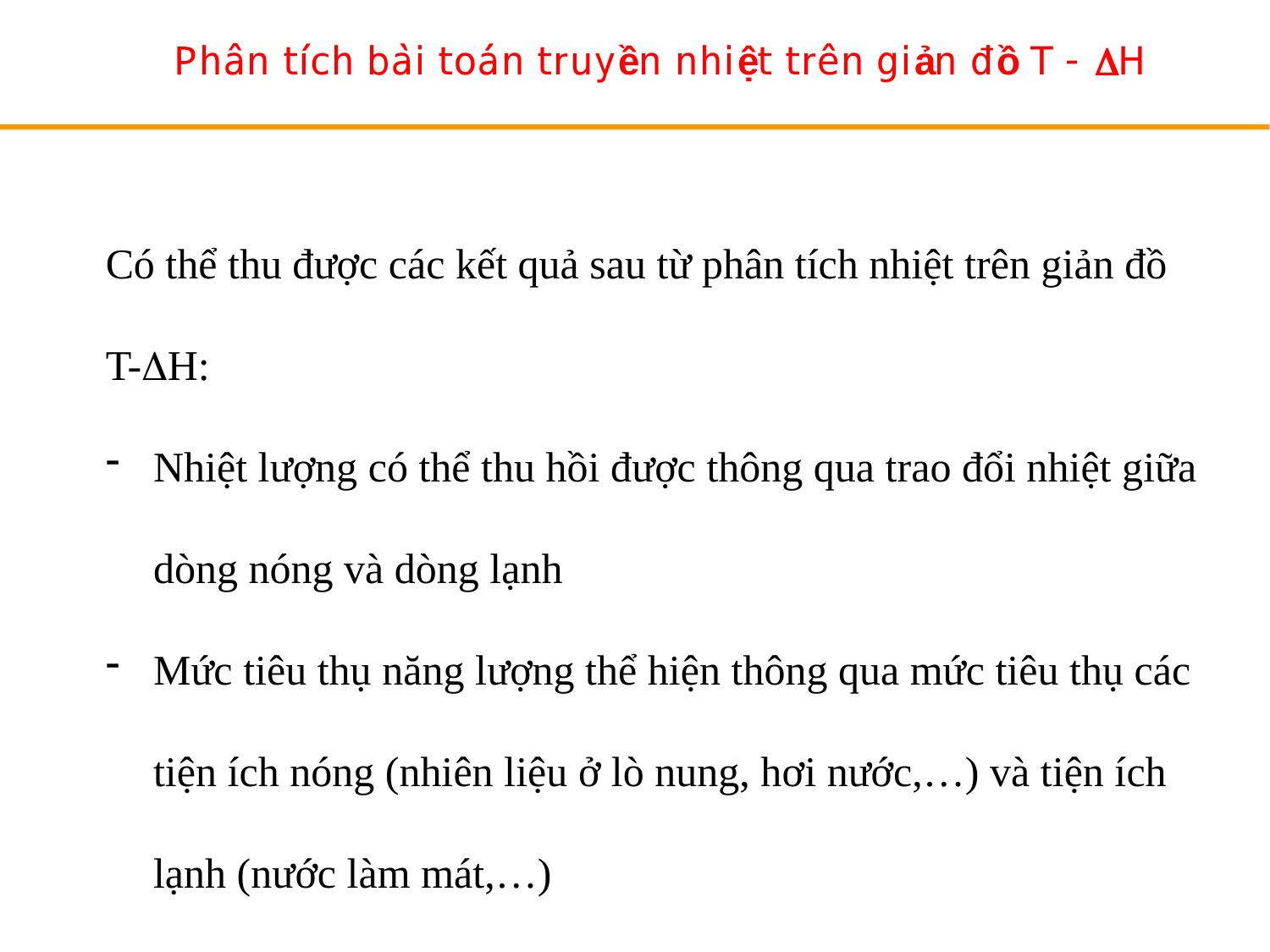

Phân tích bài toán truyền nhiệt trên giản đồ T - ΔH

Có thể thu được các kết quả sau từ phân tích nhiệt trên giản đồ
T-ΔH:
Nhiệt lượng có thể thu hồi được thông qua trao đổi nhiệt giữa dòng nóng và dòng lạnh
Mức tiêu thụ năng lượng thể hiện thông qua mức tiêu thụ các tiện ích nóng (nhiên liệu ở lò nung, hơi nước,…) và tiện ích lạnh (nước làm mát,…)